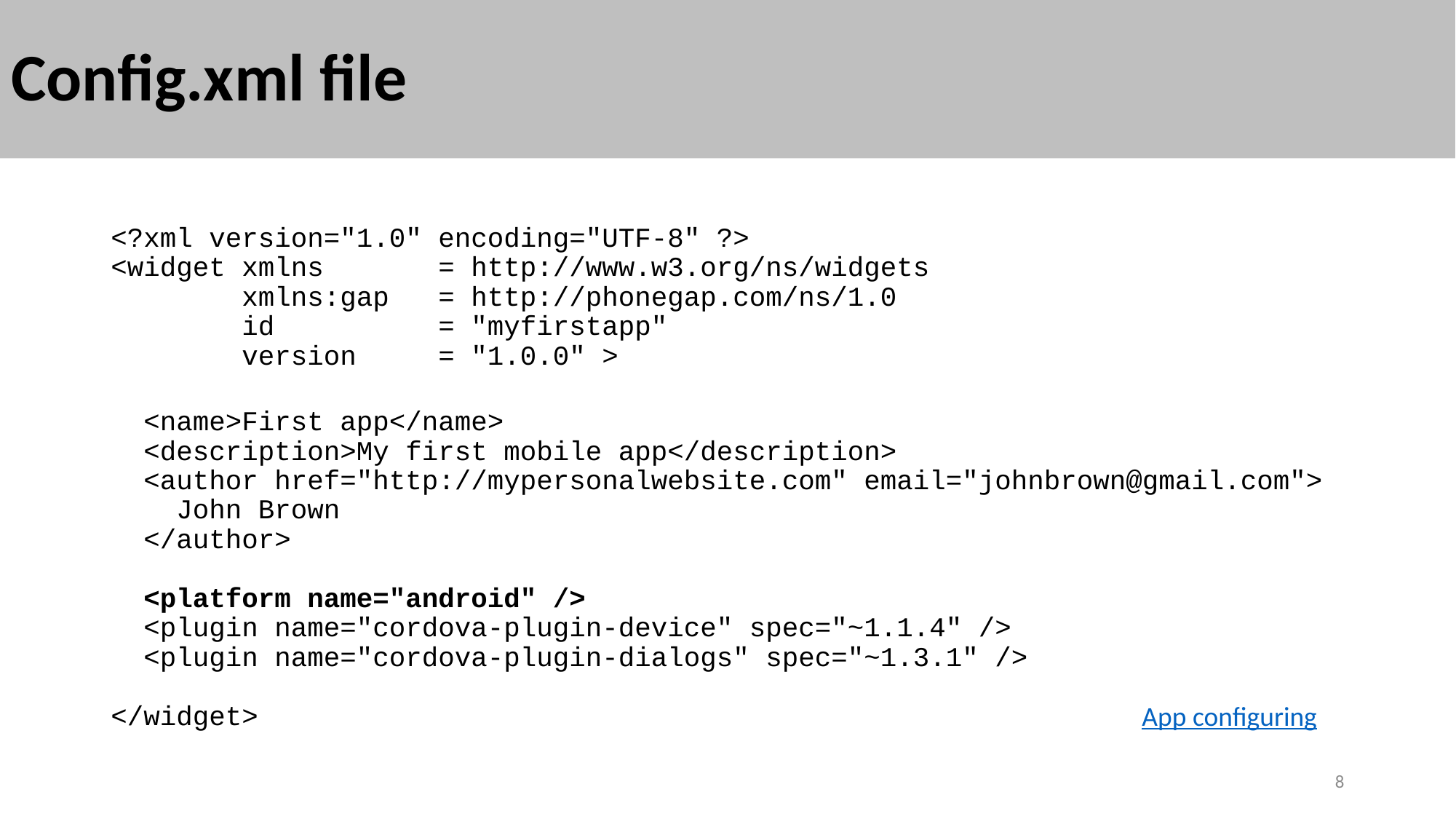

# Config.xml file
<?xml version="1.0" encoding="UTF-8" ?>
<widget xmlns       = http://www.w3.org/ns/widgets
        xmlns:gap   = http://phonegap.com/ns/1.0
        id          = "myfirstapp"
        version     = "1.0.0" >
  <name>First app</name>
  <description>My first mobile app</description>
  <author href="http://mypersonalwebsite.com" email="johnbrown@gmail.com">
    John Brown
  </author>
  <platform name="android" />
  <plugin name="cordova-plugin-device" spec="~1.1.4" />
  <plugin name="cordova-plugin-dialogs" spec="~1.3.1" />
</widget>
App configuring
8